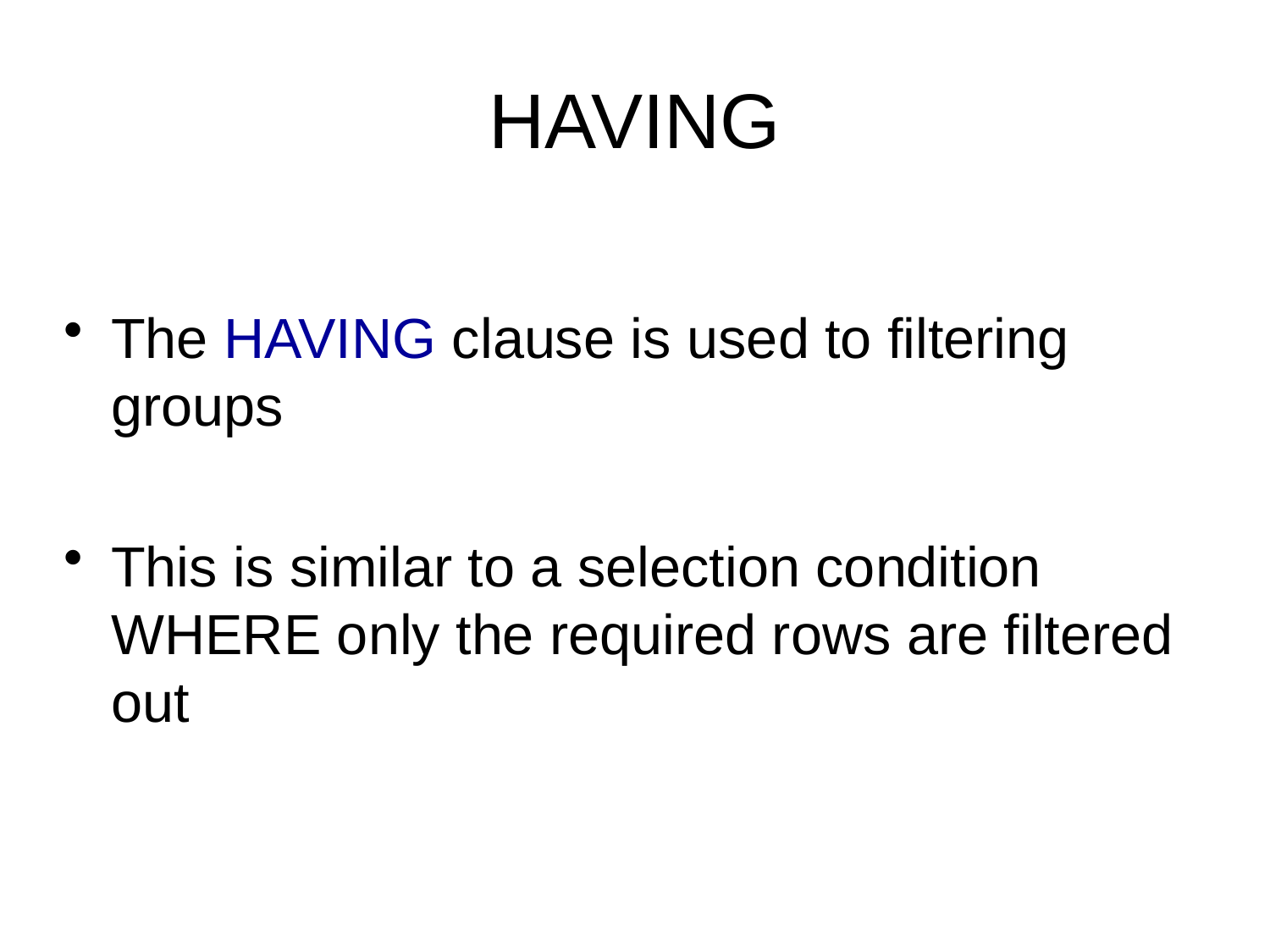

HAVING

The HAVING clause is used to filtering groups

This is similar to a selection condition WHERE only the required rows are filtered out